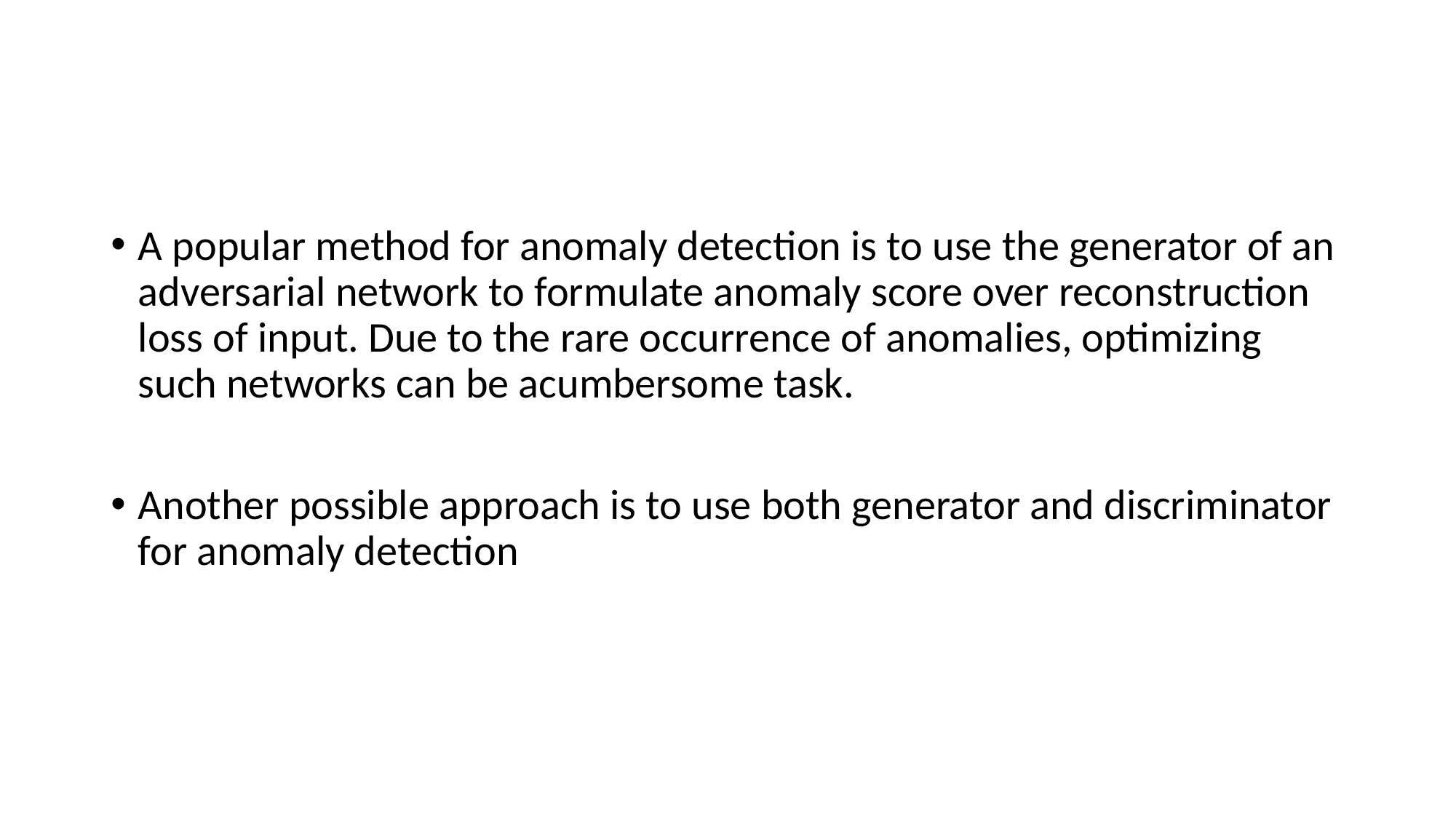

#
A popular method for anomaly detection is to use the generator of an adversarial network to formulate anomaly score over reconstruction loss of input. Due to the rare occurrence of anomalies, optimizing such networks can be acumbersome task.

Another possible approach is to use both generator and discriminator for anomaly detection